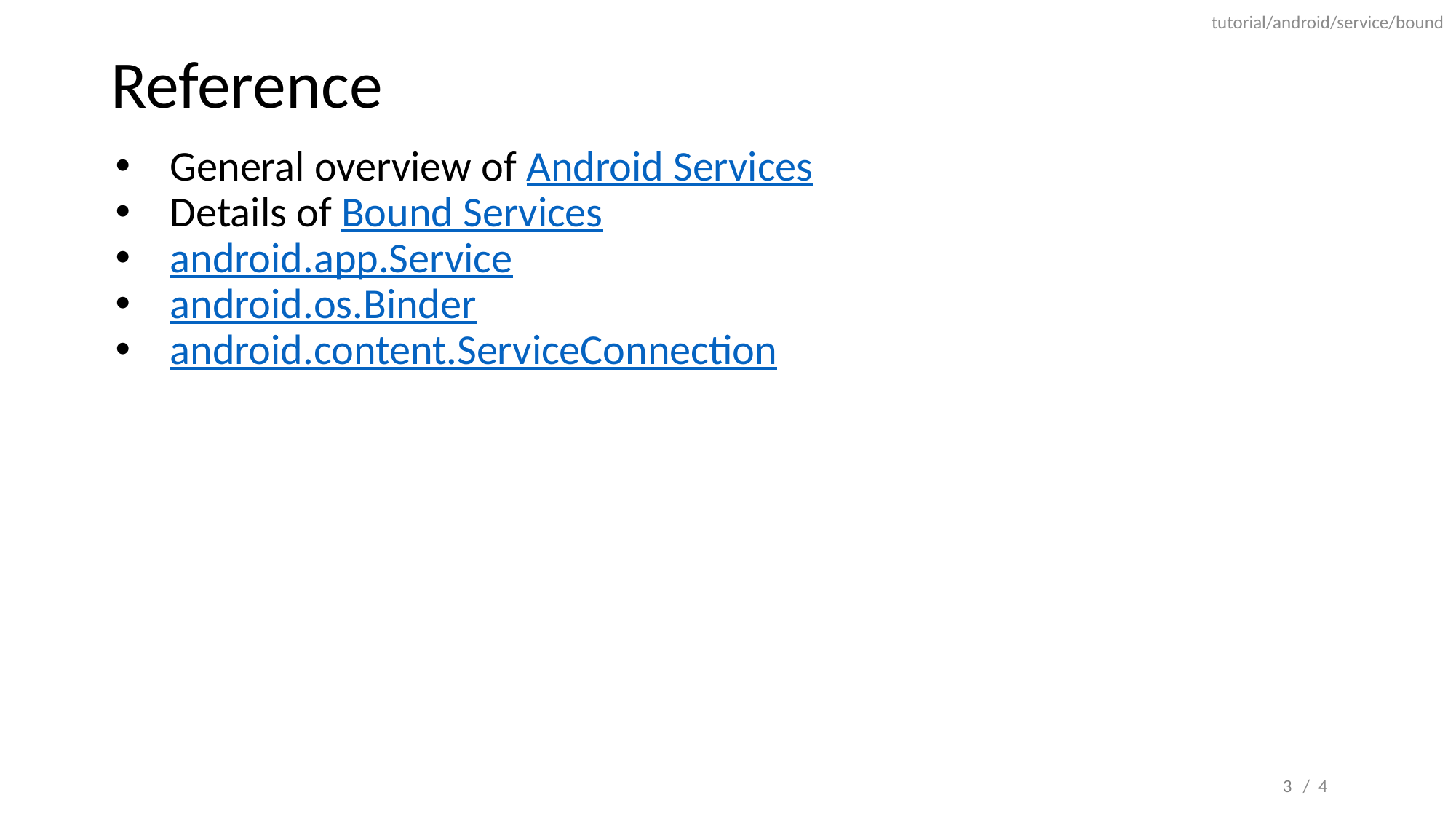

tutorial/android/service/bound
# Reference
General overview of Android Services
Details of Bound Services
android.app.Service
android.os.Binder
android.content.ServiceConnection

3
/  4